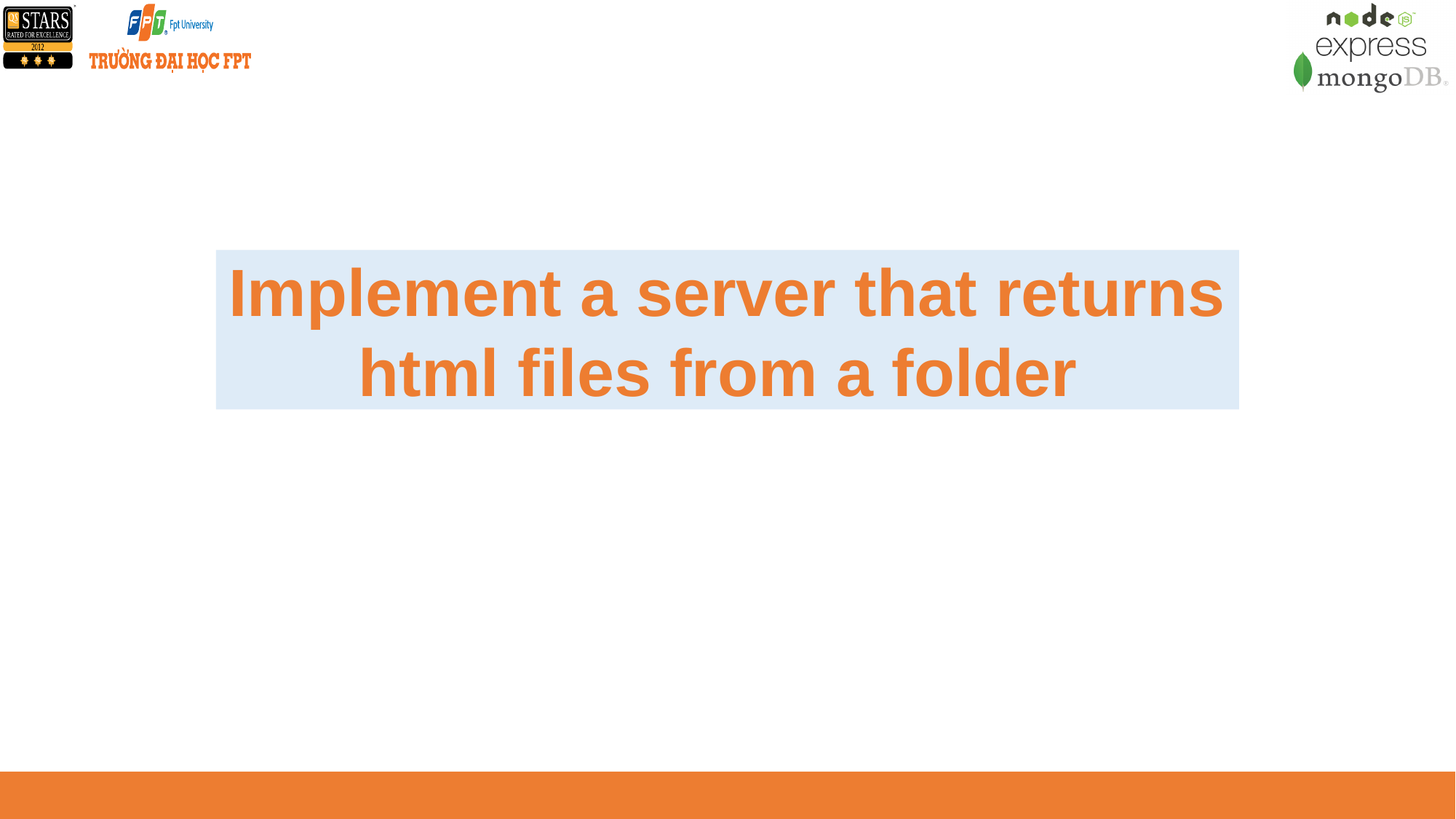

Implement a server that returns html files from a folder